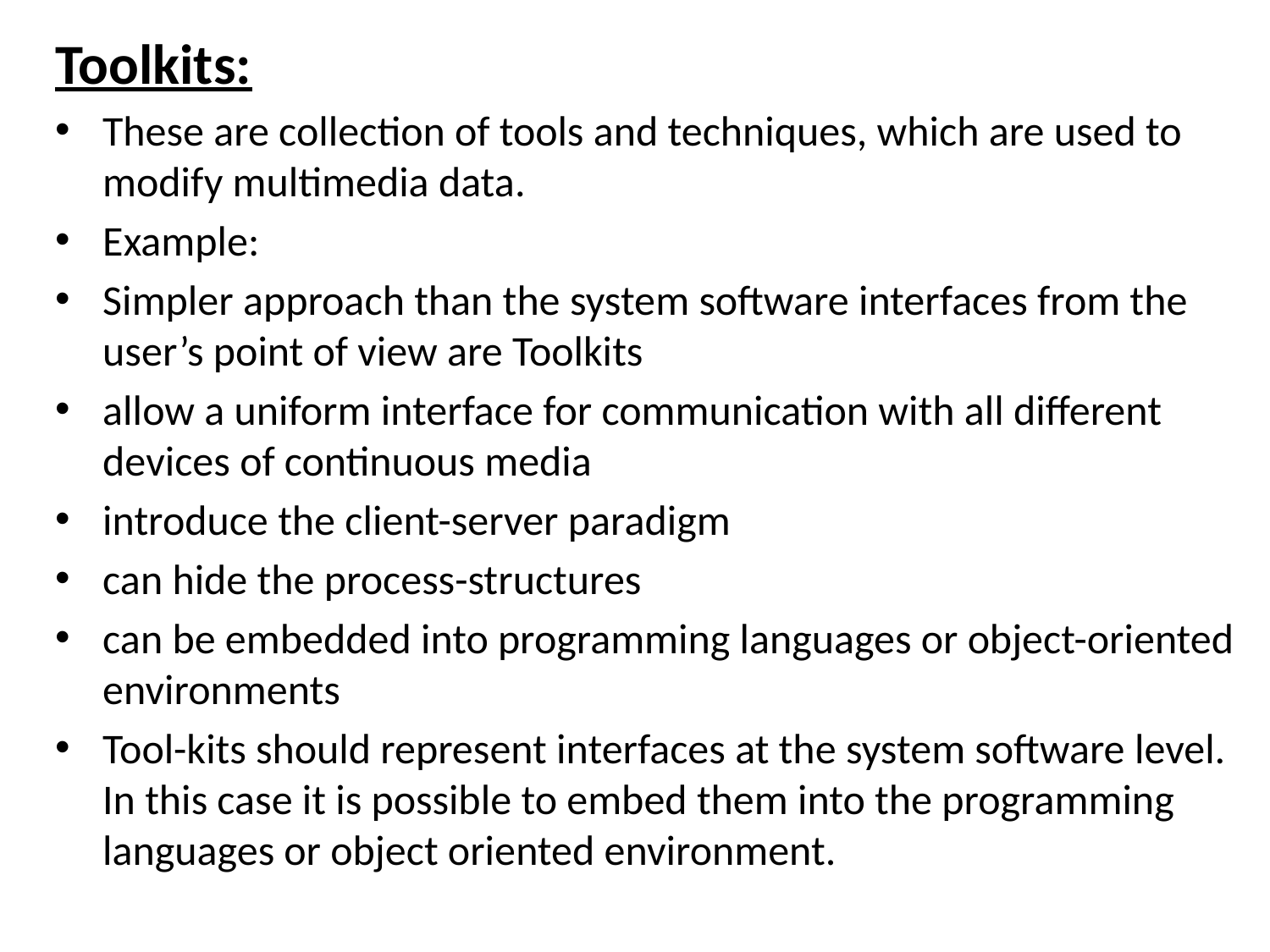

Toolkits:
These are collection of tools and techniques, which are used to modify multimedia data.
Example:
Simpler approach than the system software interfaces from the user’s point of view are Toolkits
allow a uniform interface for communication with all different devices of continuous media
introduce the client-server paradigm
can hide the process-structures
can be embedded into programming languages or object-oriented environments
Tool-kits should represent interfaces at the system software level. In this case it is possible to embed them into the programming languages or object oriented environment.